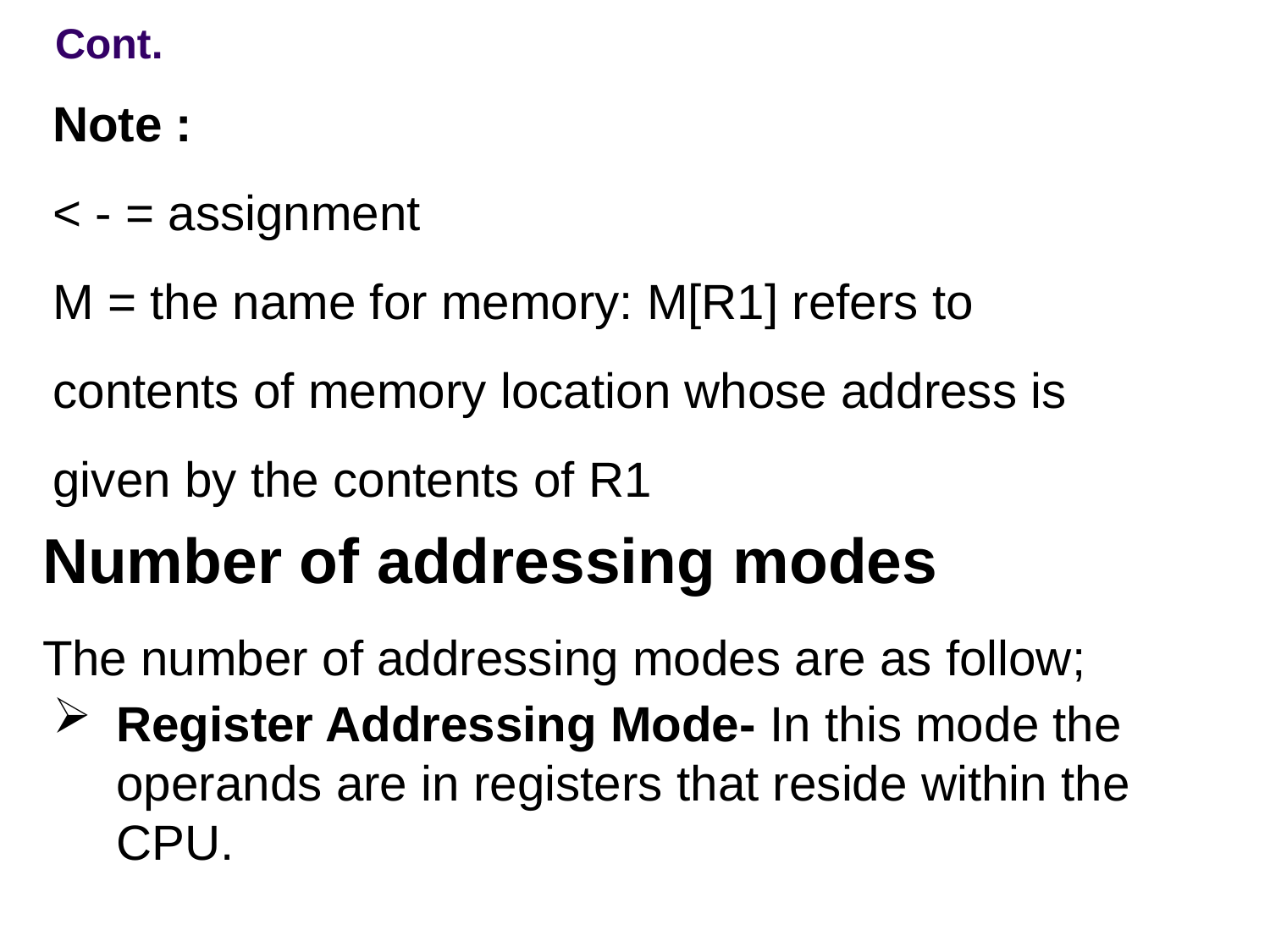

Cont.
Note :
< - = assignment
M = the name for memory: M[R1] refers to contents of memory location whose address is given by the contents of R1
Number of addressing modes
The number of addressing modes are as follow;
Register Addressing Mode- In this mode the operands are in registers that reside within the CPU.